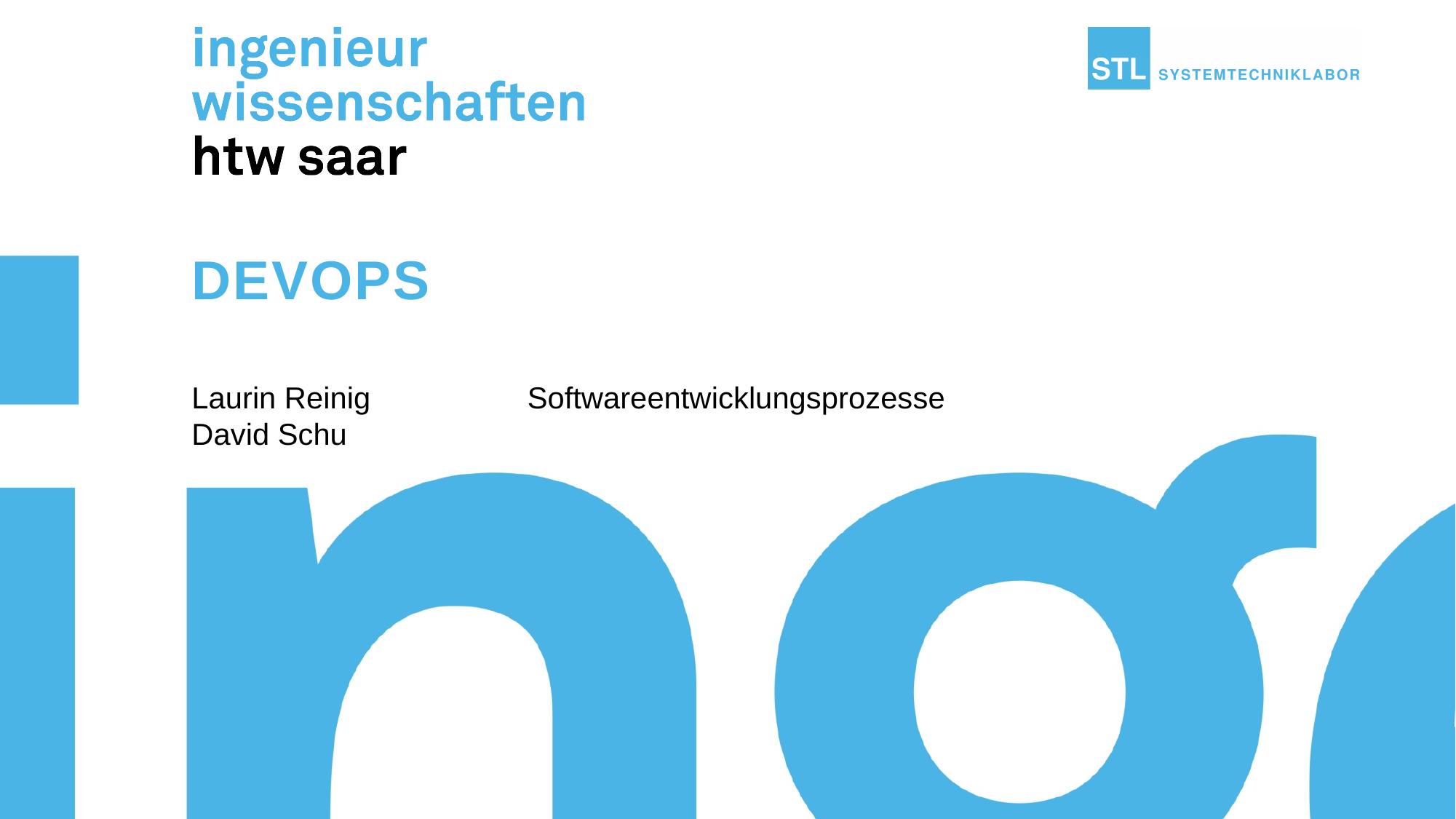

DevOps
# Laurin Reinig	             	 Softwareentwicklungsprozesse David Schu